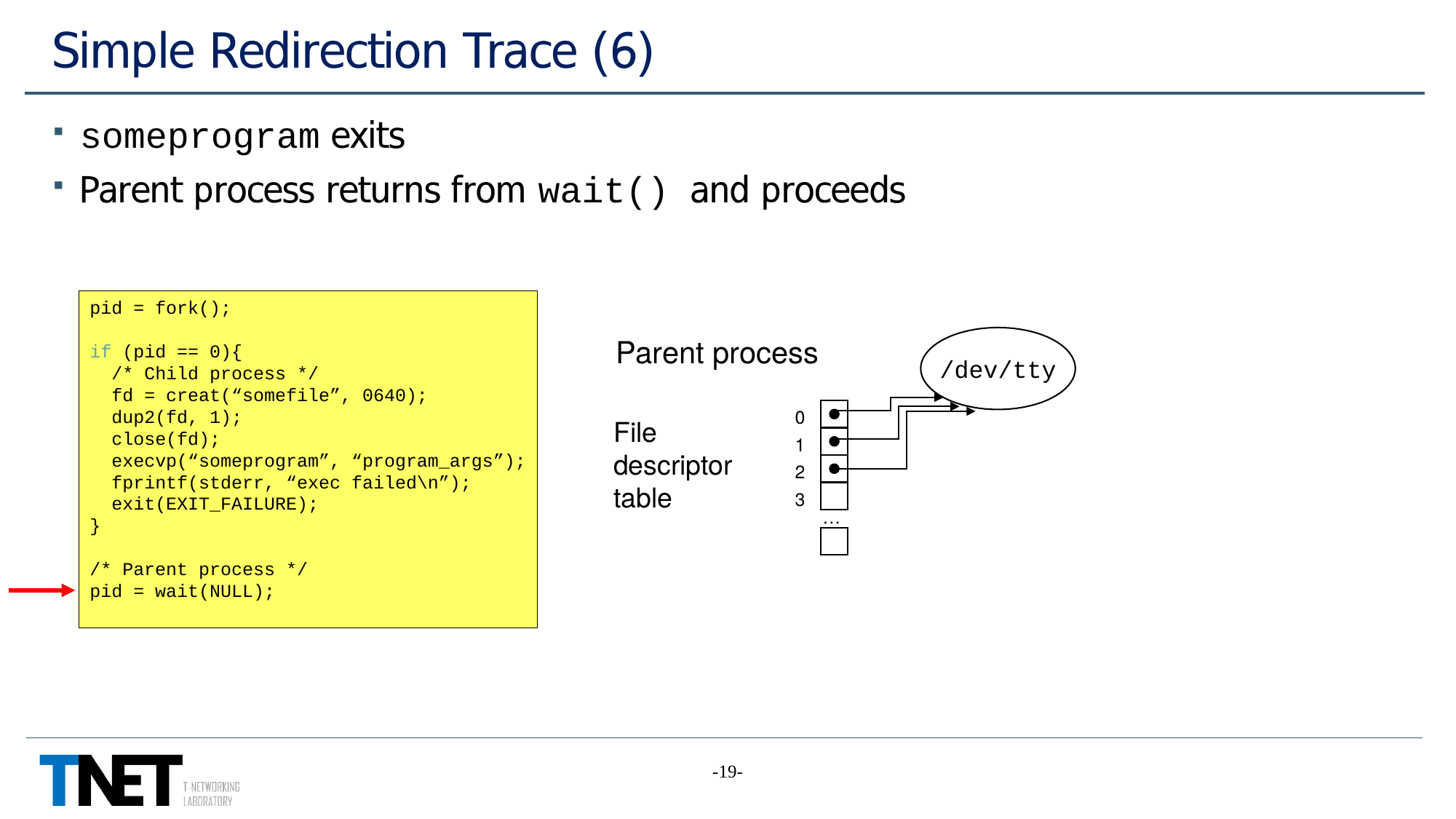

# Simple Redirection Trace (6)
someprogram exits
Parent process returns from wait() and proceeds
pid = fork();

if (pid == 0){
  /* Child process */
  fd = creat(“somefile”, 0640);
  dup2(fd, 1);
  close(fd);
  execvp(“someprogram”, “program_args”);
  fprintf(stderr, “exec failed\n”);
  exit(EXIT_FAILURE);
}

/* Parent process */
pid = wait(NULL);

/dev/tty
Parent process
0

File
descriptor
table

1

2

3

…

-19-